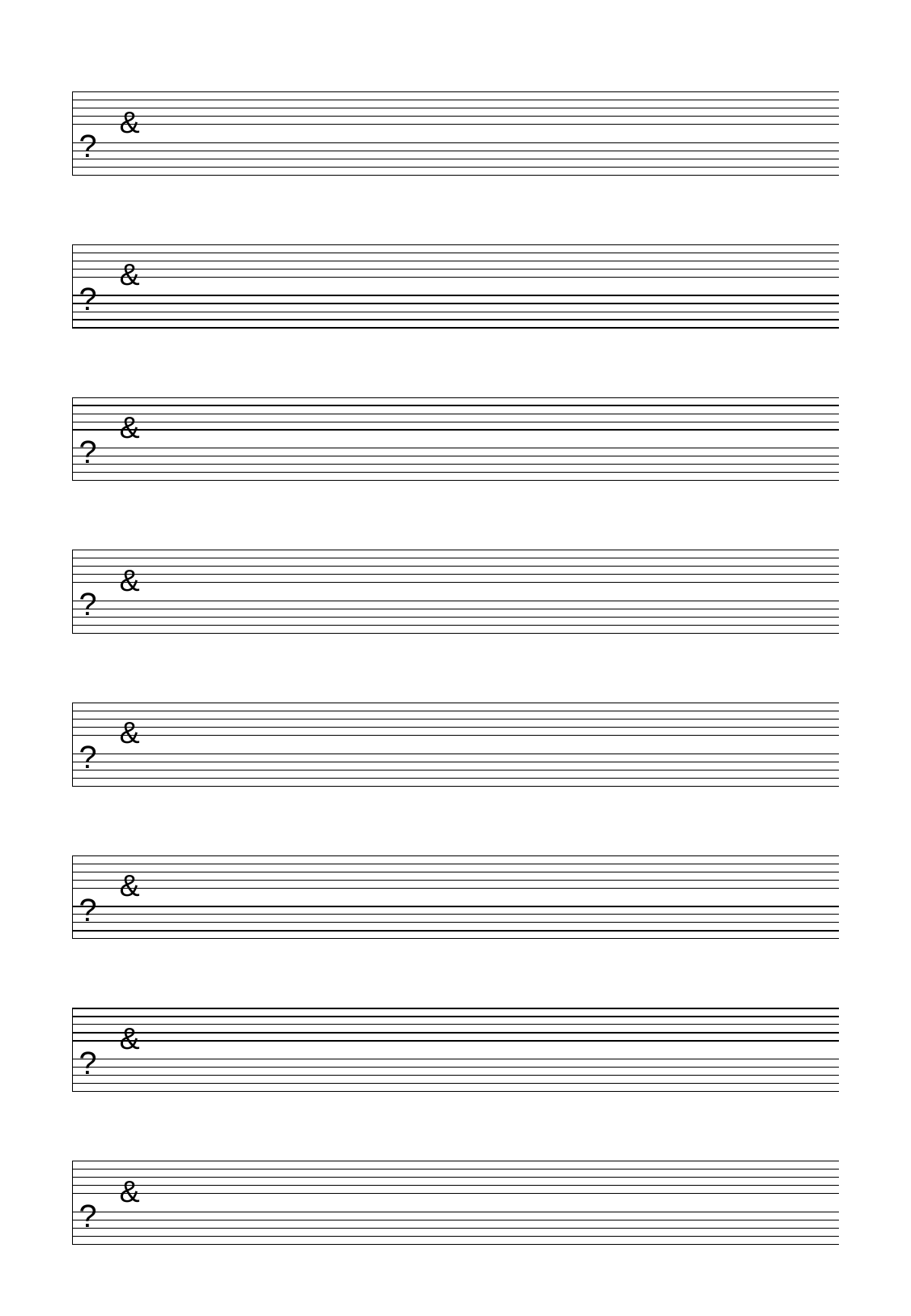

&
?
&
?
&
?
&
?
&
?
&
?
&
?
&
?